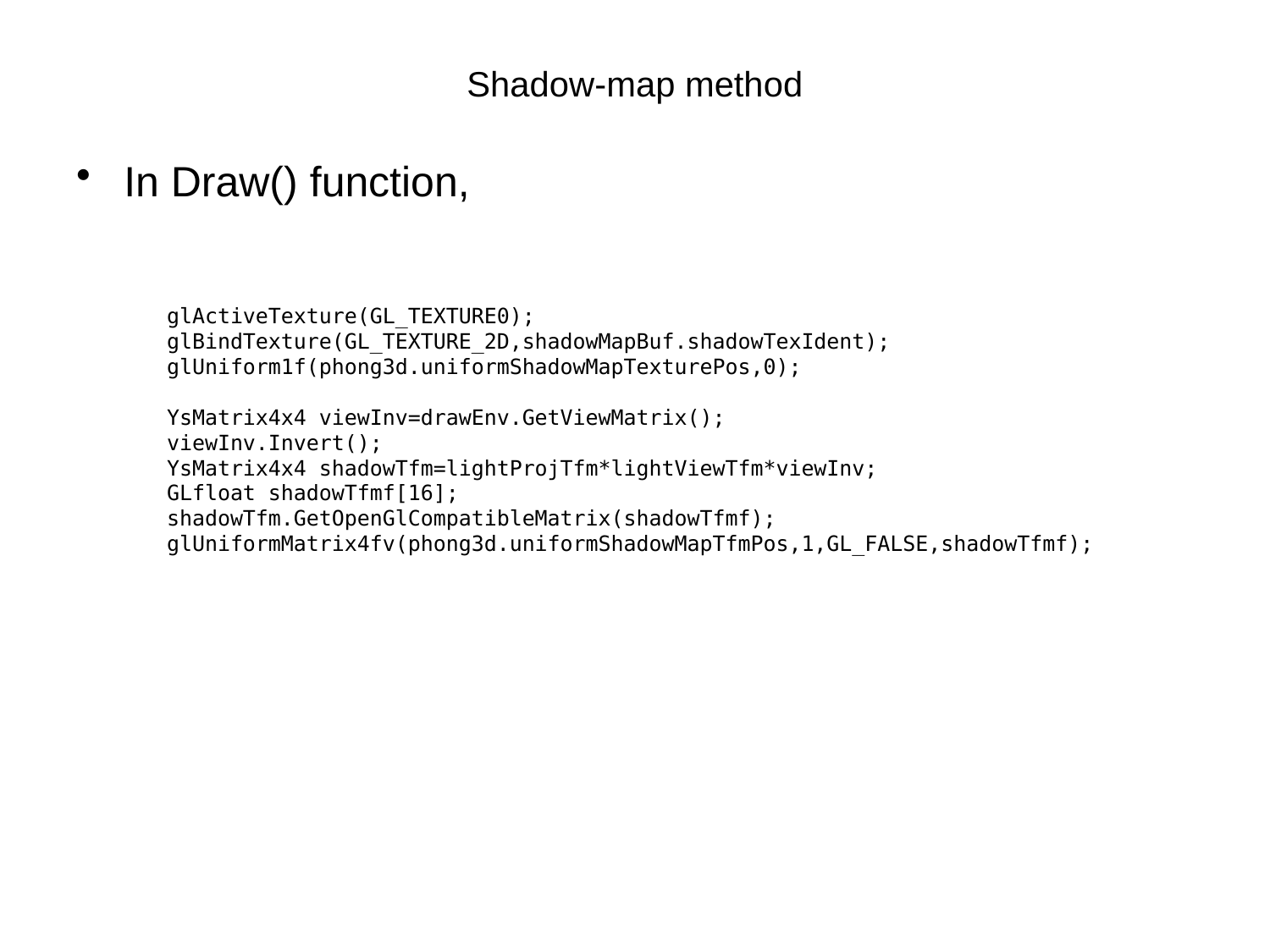

# Shadow-map method
In Draw() function,
    glActiveTexture(GL_TEXTURE0);
    glBindTexture(GL_TEXTURE_2D,shadowMapBuf.shadowTexIdent);
    glUniform1f(phong3d.uniformShadowMapTexturePos,0);

    YsMatrix4x4 viewInv=drawEnv.GetViewMatrix();
    viewInv.Invert();
    YsMatrix4x4 shadowTfm=lightProjTfm*lightViewTfm*viewInv;
    GLfloat shadowTfmf[16];
    shadowTfm.GetOpenGlCompatibleMatrix(shadowTfmf);
    glUniformMatrix4fv(phong3d.uniformShadowMapTfmPos,1,GL_FALSE,shadowTfmf);